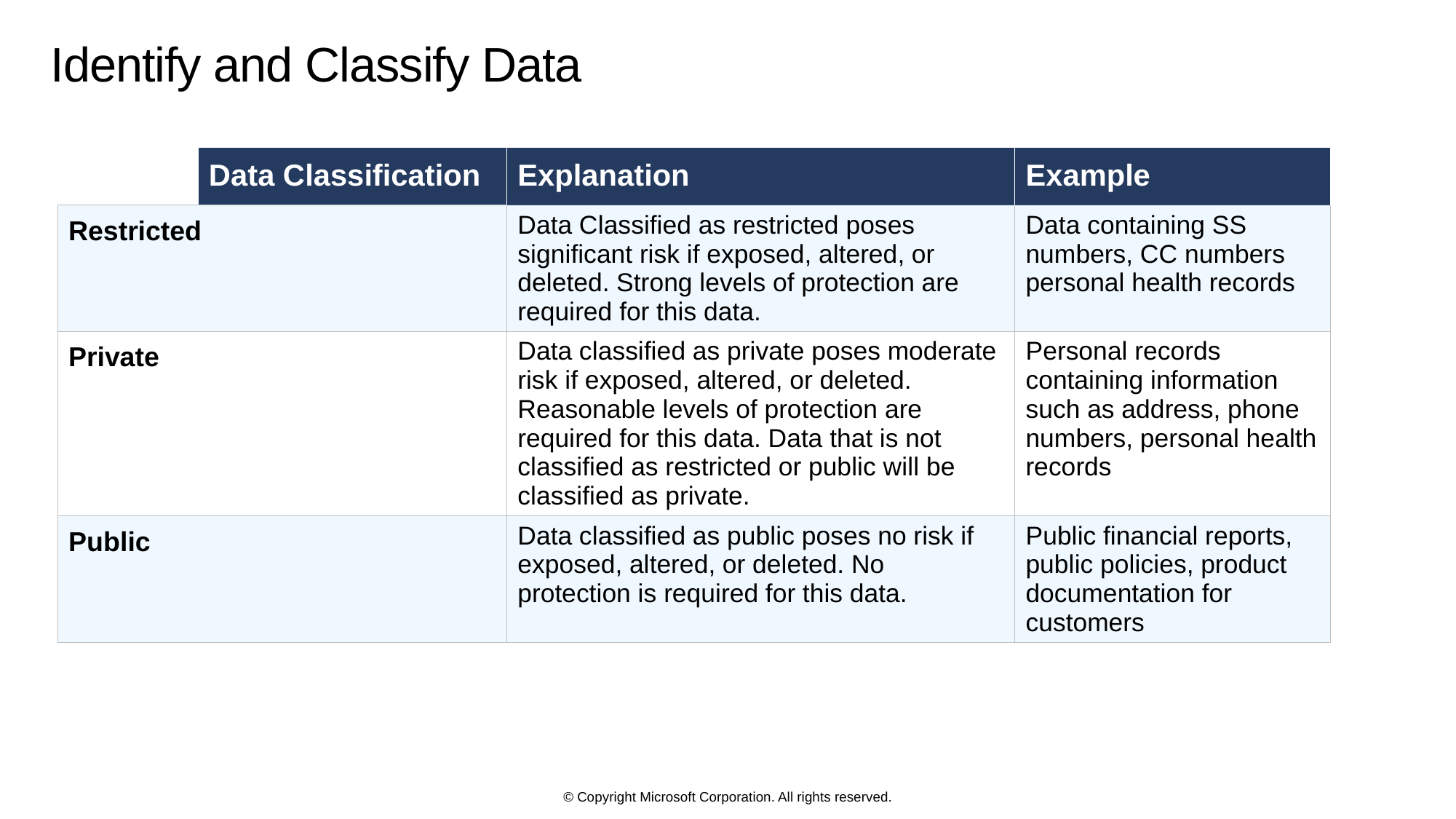

# Identify and Classify Data
|  | Data Classification | Explanation | Example |
| --- | --- | --- | --- |
| Restricted |  | Data Classified as restricted poses significant risk if exposed, altered, or deleted. Strong levels of protection are required for this data. | Data containing SS numbers, CC numbers personal health records |
| Private |  | Data classified as private poses moderate risk if exposed, altered, or deleted. Reasonable levels of protection are required for this data. Data that is not classified as restricted or public will be classified as private. | Personal records containing information such as address, phone numbers, personal health records |
| Public |  | Data classified as public poses no risk if exposed, altered, or deleted. No protection is required for this data. | Public financial reports, public policies, product documentation for customers |